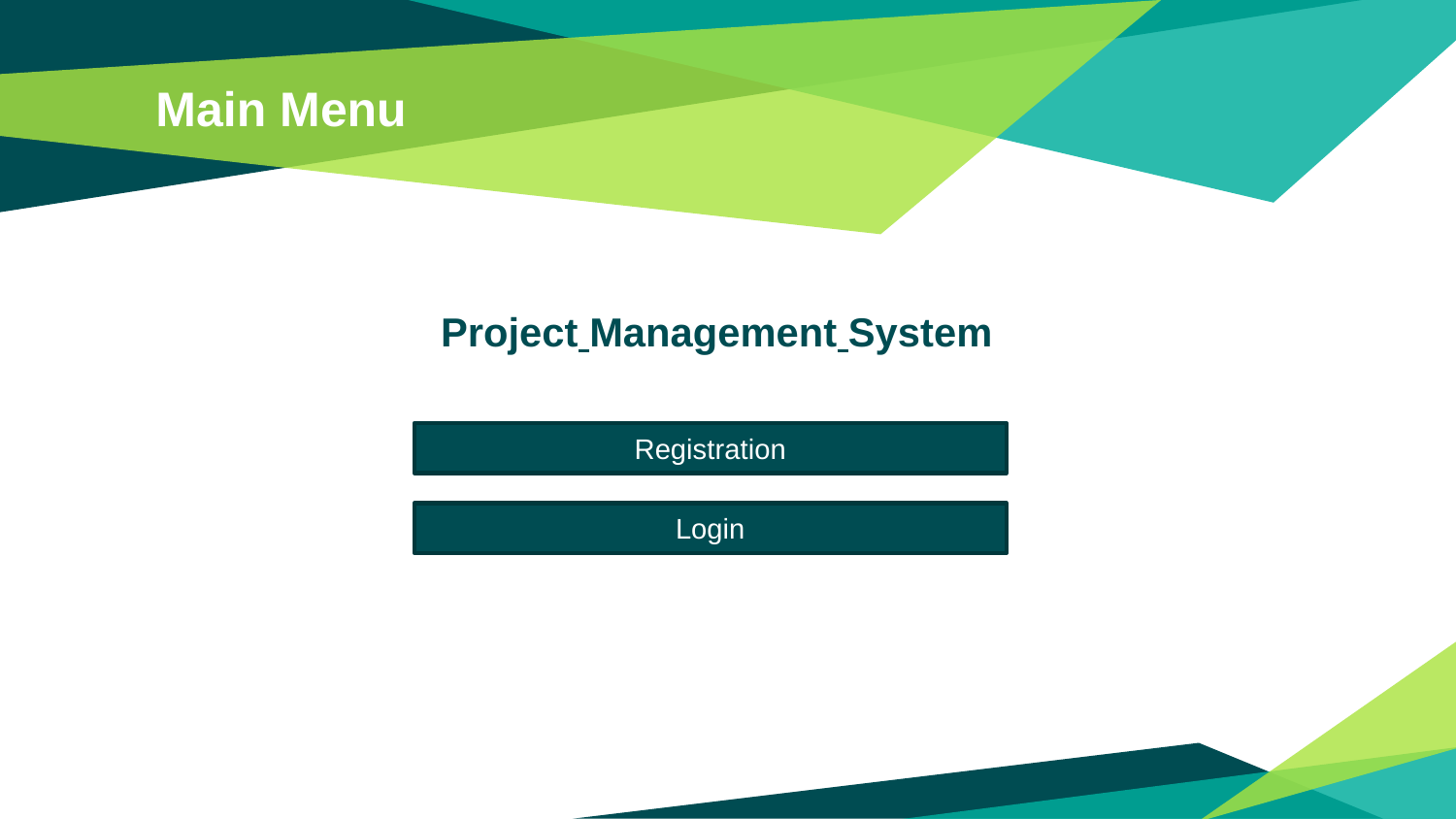

# Main Menu
Project Management System
Registration
Login